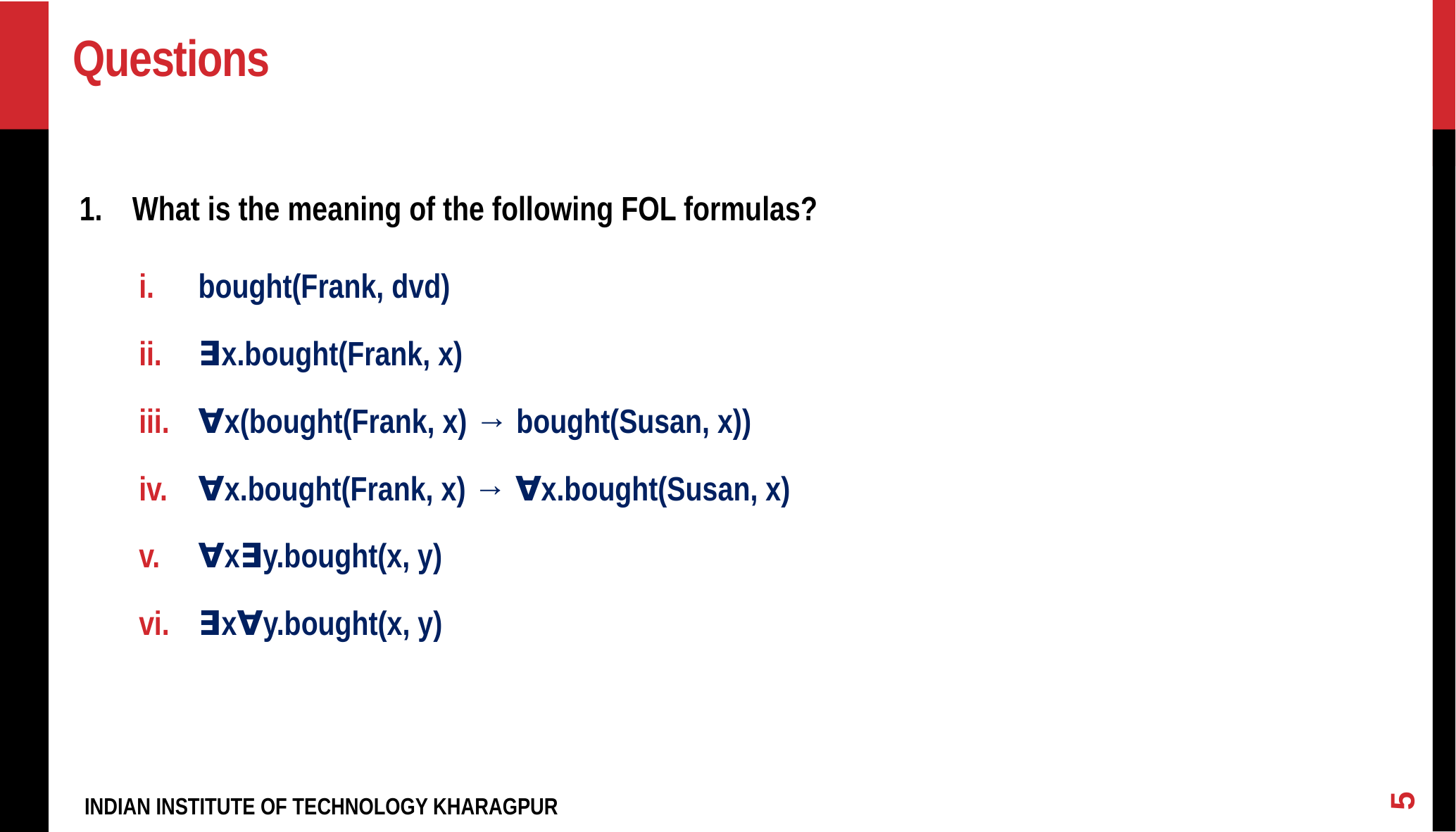

# Questions
What is the meaning of the following FOL formulas?
bought(Frank, dvd)
∃x.bought(Frank, x)
∀x(bought(Frank, x) → bought(Susan, x))
∀x.bought(Frank, x) → ∀x.bought(Susan, x)
∀x∃y.bought(x, y)
∃x∀y.bought(x, y)

5
INDIAN INSTITUTE OF TECHNOLOGY KHARAGPUR